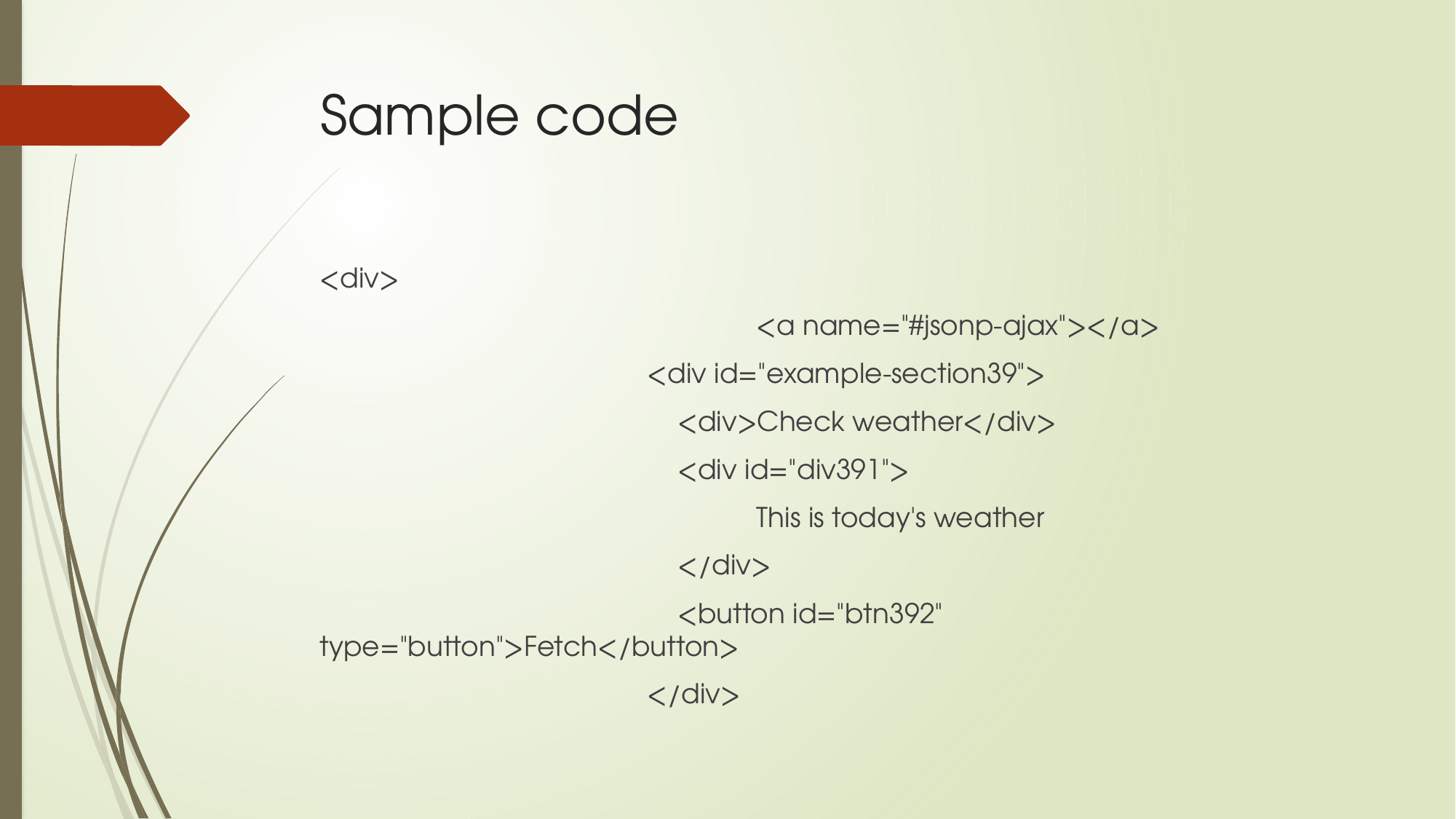

# Sample code
<div>
				<a name="#jsonp-ajax"></a>
			<div id="example-section39">
			    <div>Check weather</div>
			    <div id="div391">
			    	This is today's weather
			    </div>
			    <button id="btn392" type="button">Fetch</button>
			</div>